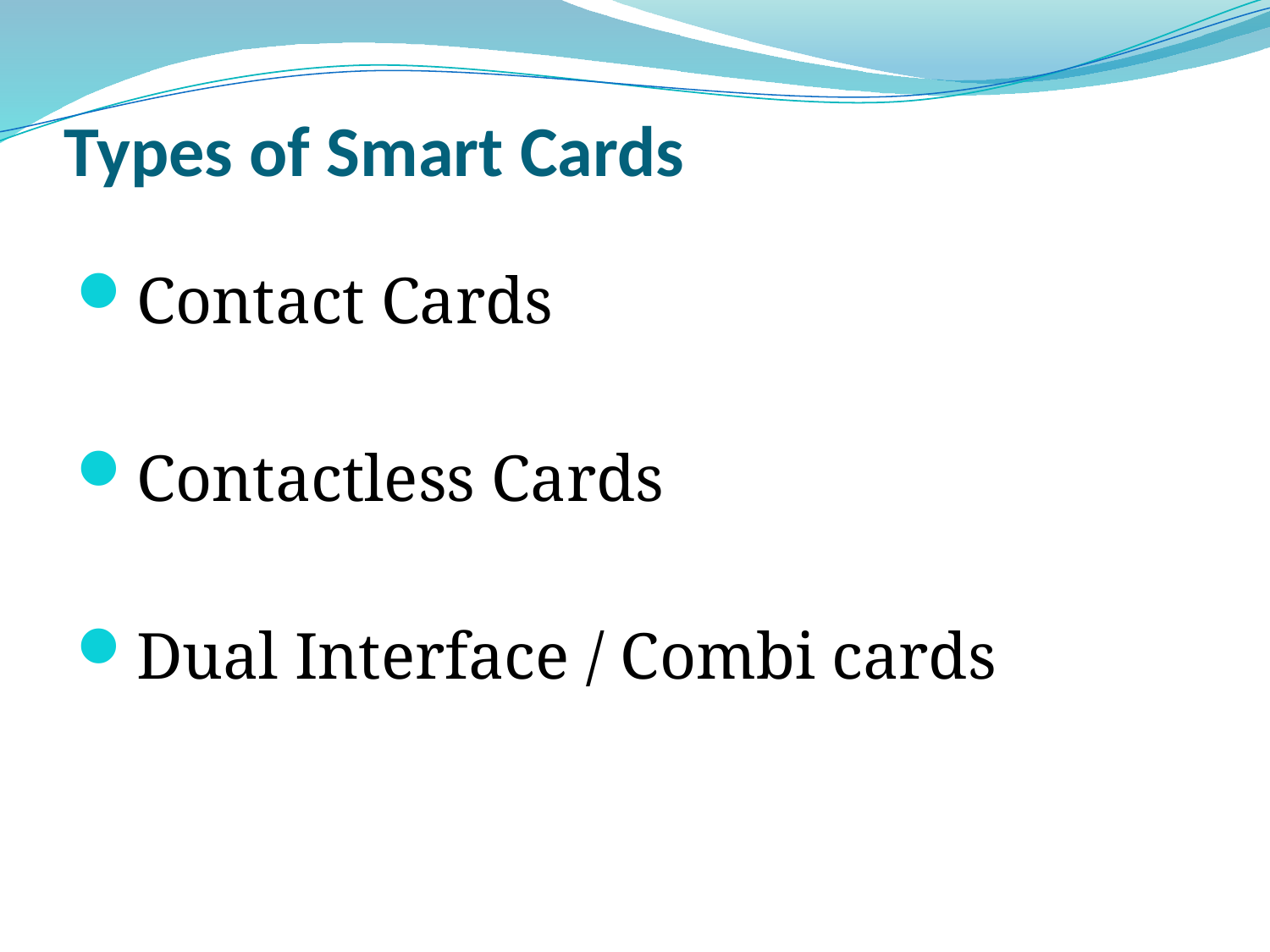

# Types of Smart Cards
Contact Cards

Contactless Cards

Dual Interface / Combi cards